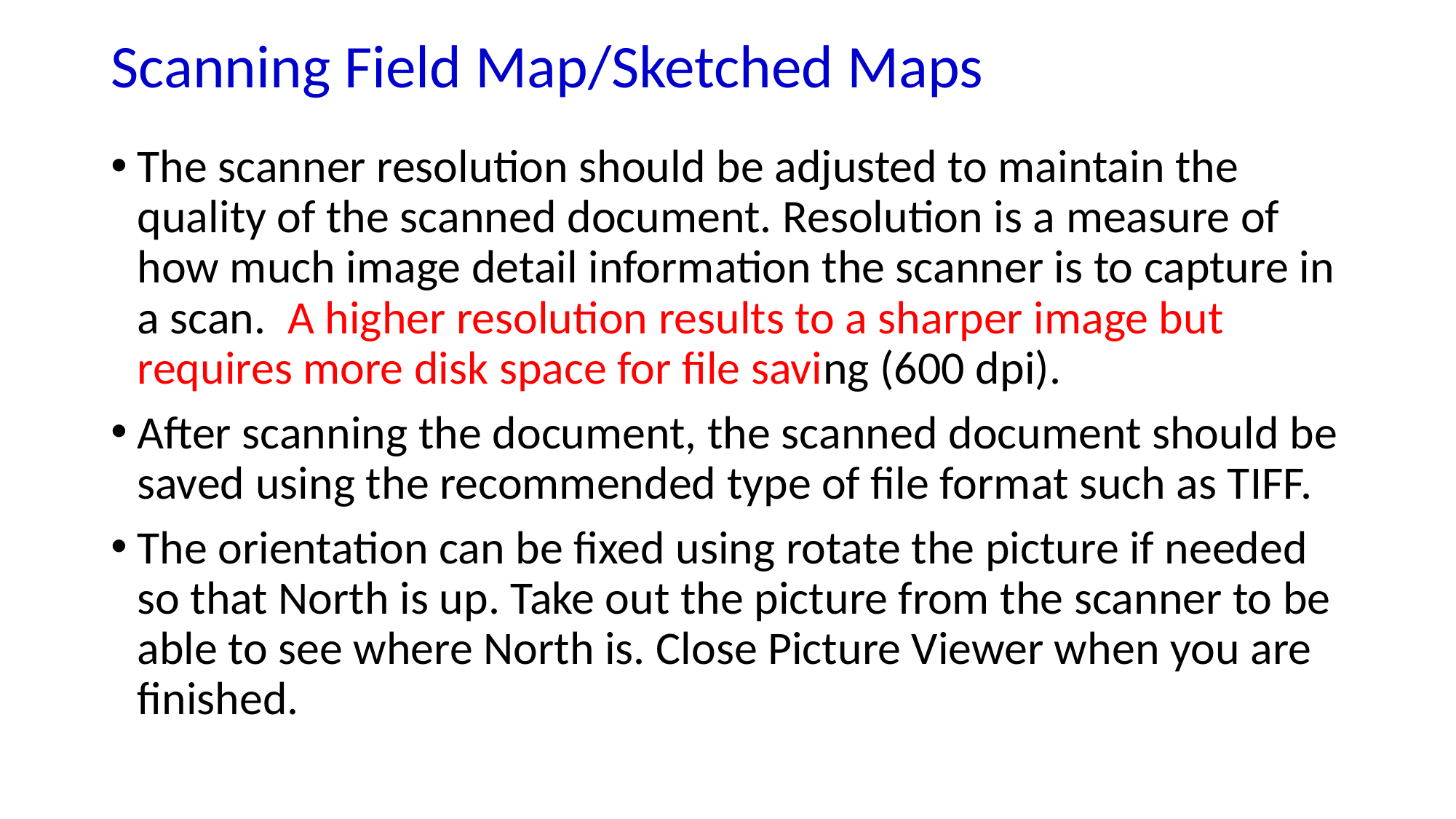

# Scanning Field Map/Sketched Maps
The scanner resolution should be adjusted to maintain the quality of the scanned document. Resolution is a measure of how much image detail information the scanner is to capture in a scan.  A higher resolution results to a sharper image but requires more disk space for file saving (600 dpi).
After scanning the document, the scanned document should be saved using the recommended type of file format such as TIFF.
The orientation can be fixed using rotate the picture if needed so that North is up. Take out the picture from the scanner to be able to see where North is. Close Picture Viewer when you are finished.